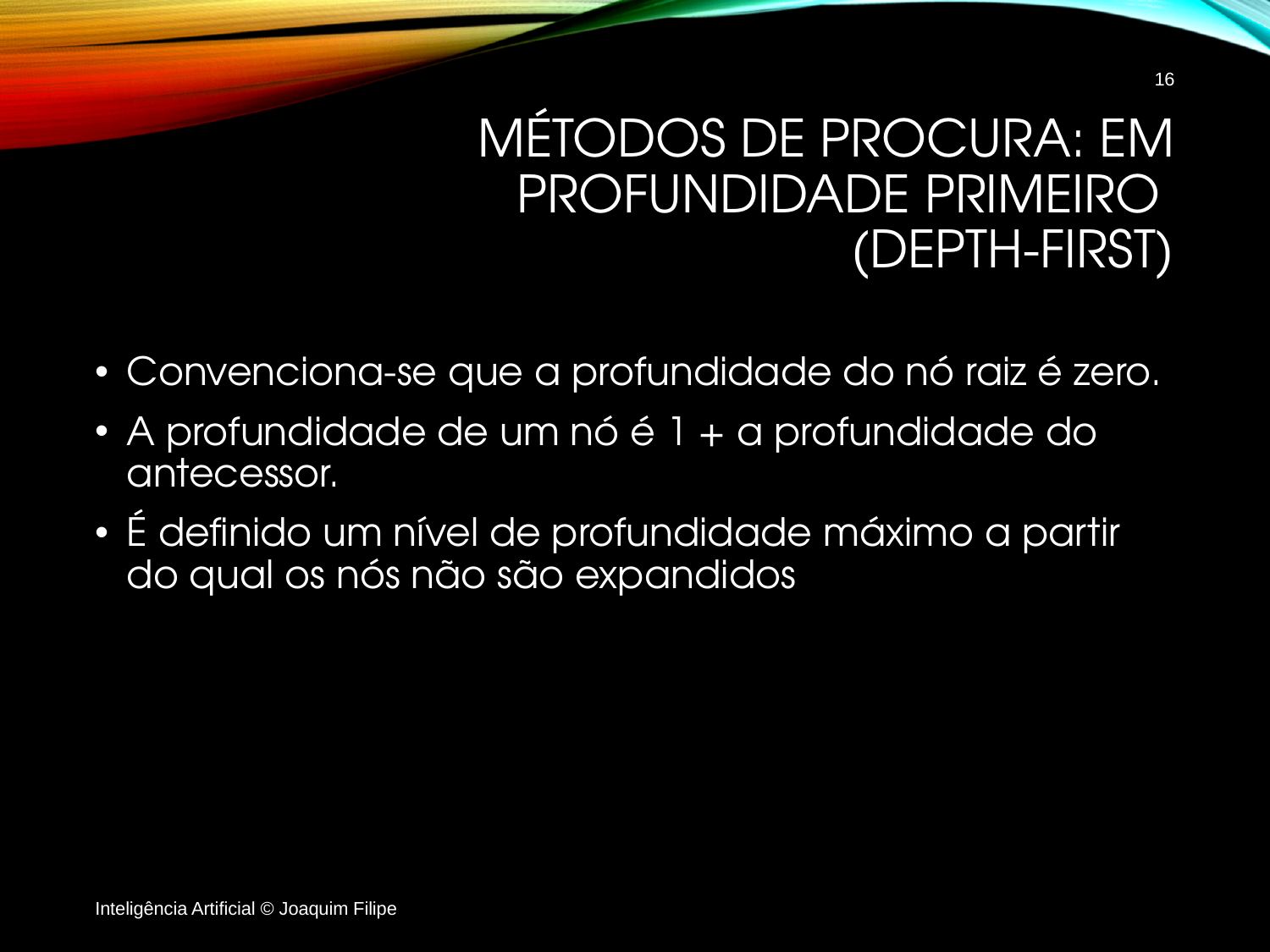

16
# Métodos de procura: em profundidade primeiro (depth-first)
Convenciona-se que a profundidade do nó raiz é zero.
A profundidade de um nó é 1 + a profundidade do antecessor.
É definido um nível de profundidade máximo a partir do qual os nós não são expandidos
Inteligência Artificial © Joaquim Filipe